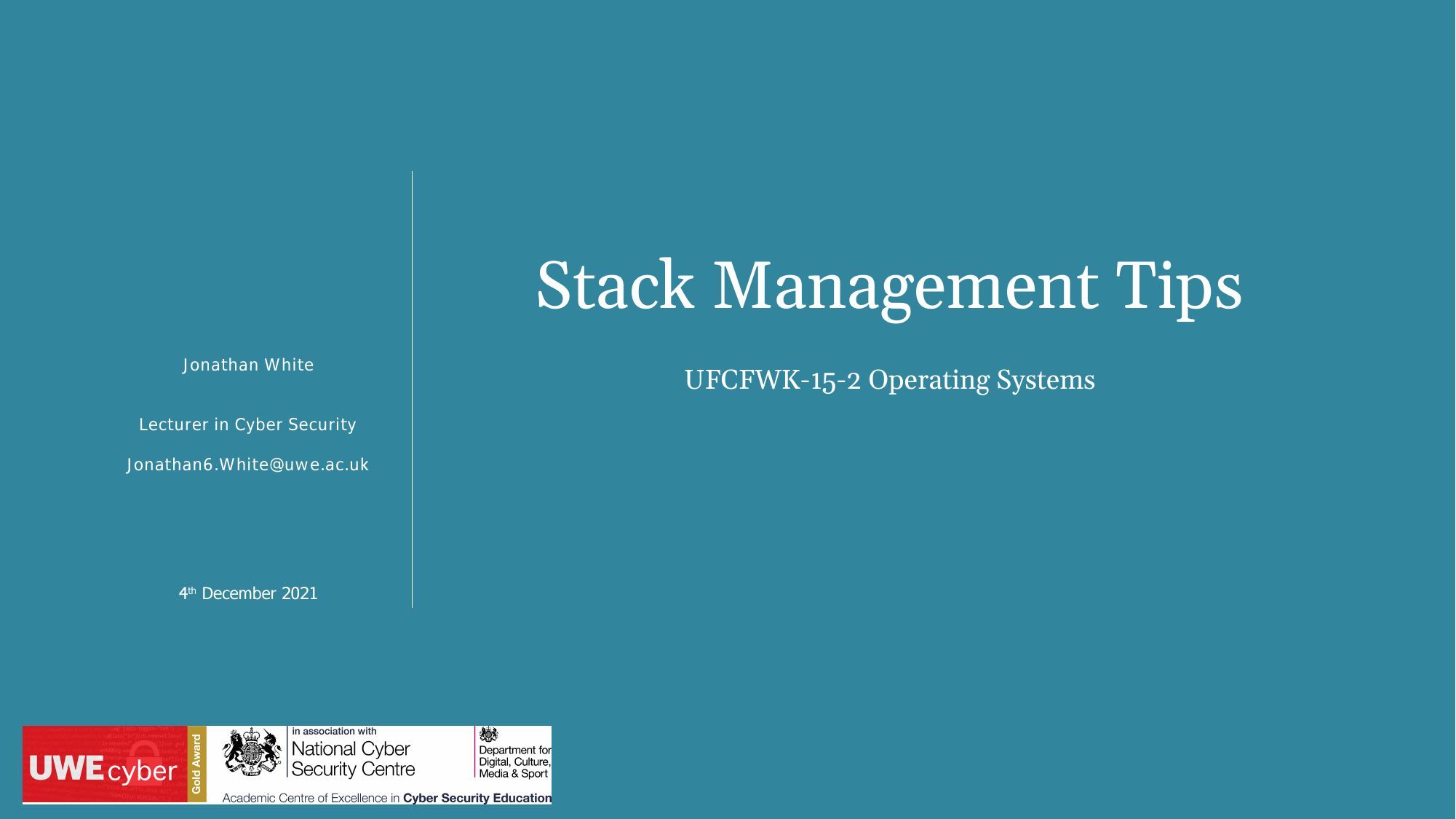

Stack Management Tips
UFCFWK-15-2 Operating Systems

Jonathan White

Lecturer in Cyber Security​
​
Jonathan6.White@uwe.ac.uk​

4th December 2021